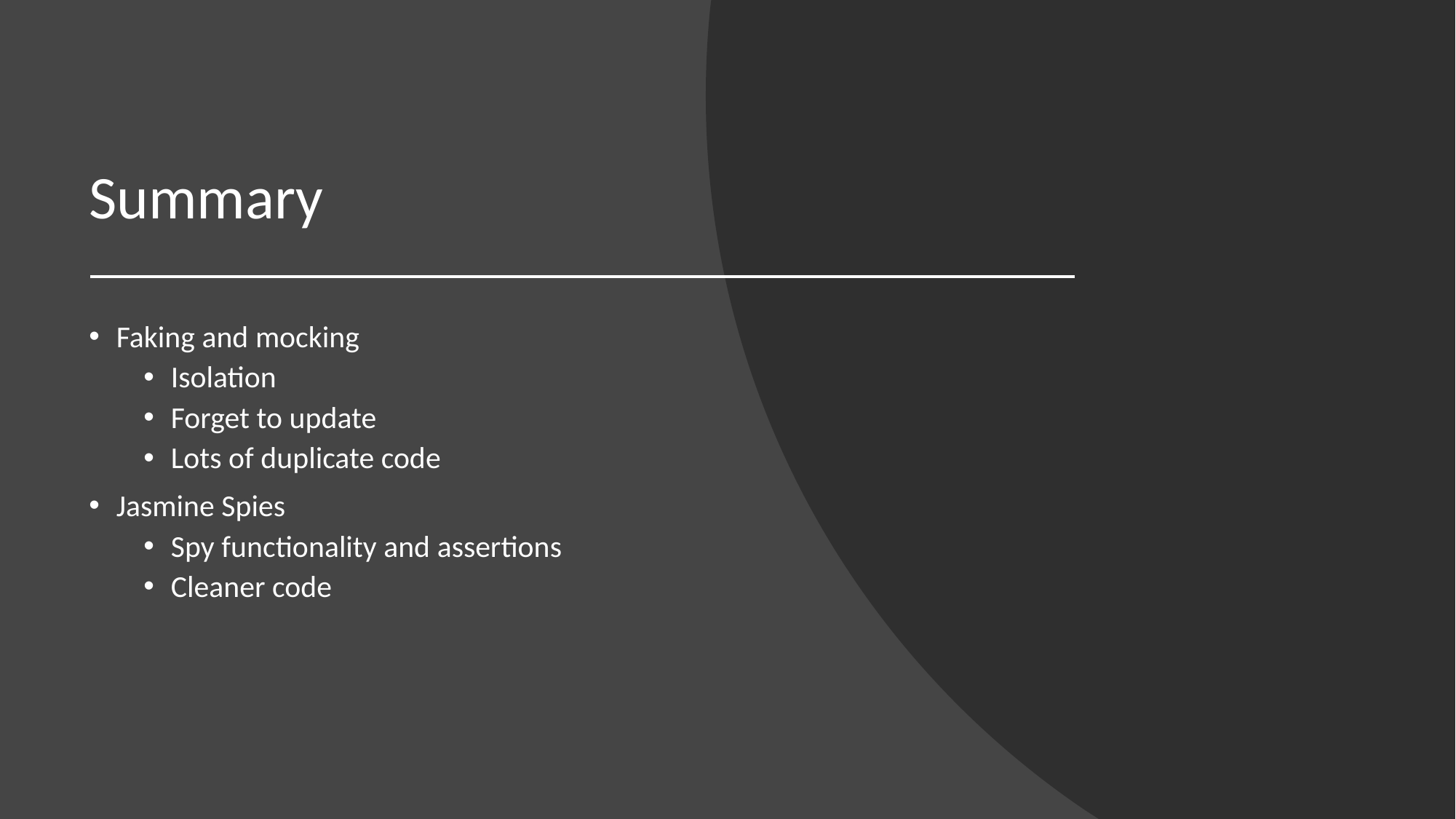

# Summary
Faking and mocking
Isolation
Forget to update
Lots of duplicate code
Jasmine Spies
Spy functionality and assertions
Cleaner code